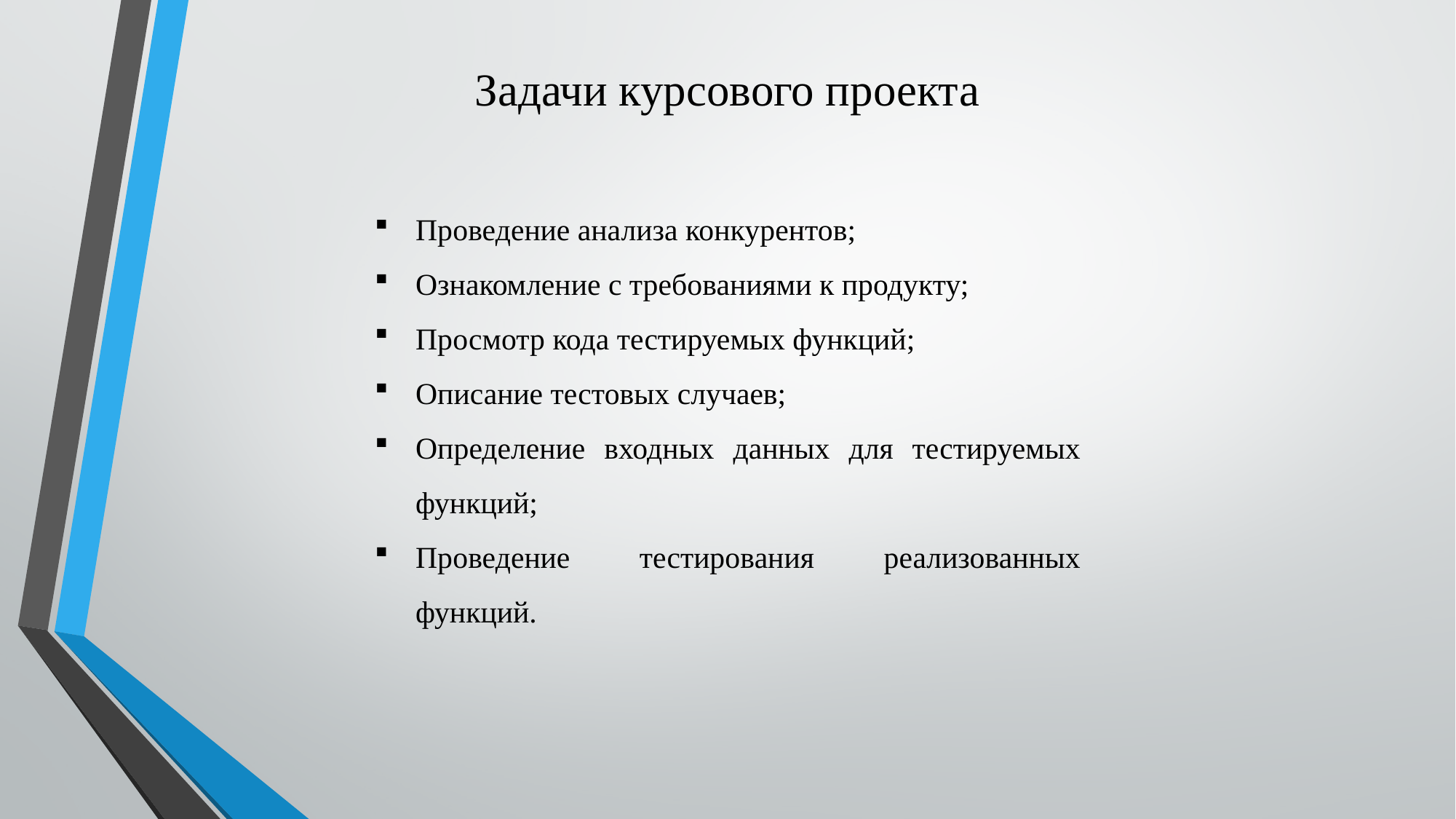

# Задачи курсового проекта
Проведение анализа конкурентов;
Ознакомление с требованиями к продукту;
Просмотр кода тестируемых функций;
Описание тестовых случаев;
Определение входных данных для тестируемых функций;
Проведение тестирования реализованных функций.